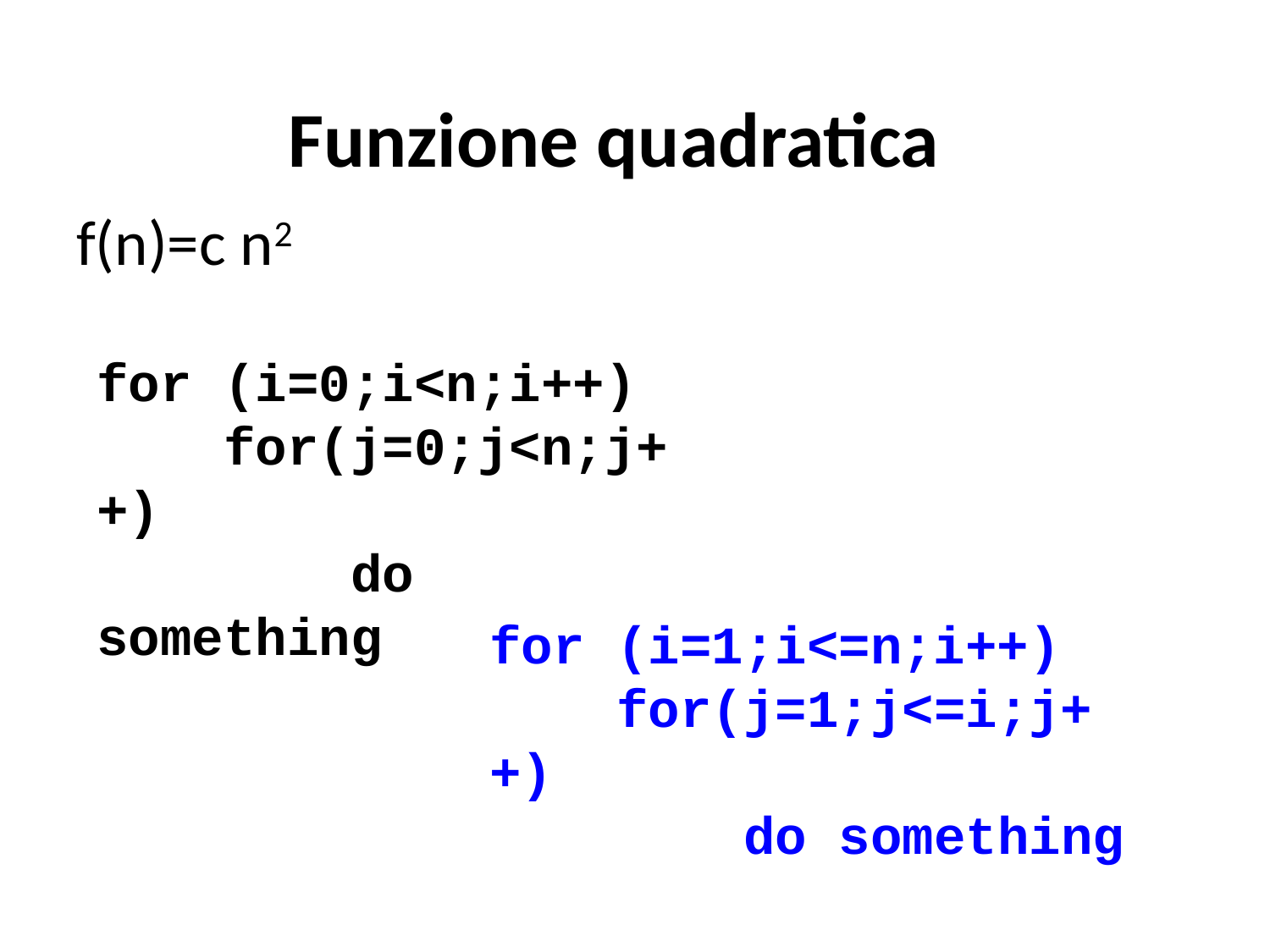

Funzione quadratica
f(n)=c n2

for (i=0;i<n;i++)
	for(j=0;j<n;j++)
		do something
for (i=1;i<=n;i++)
	for(j=1;j<=i;j++)
		do something